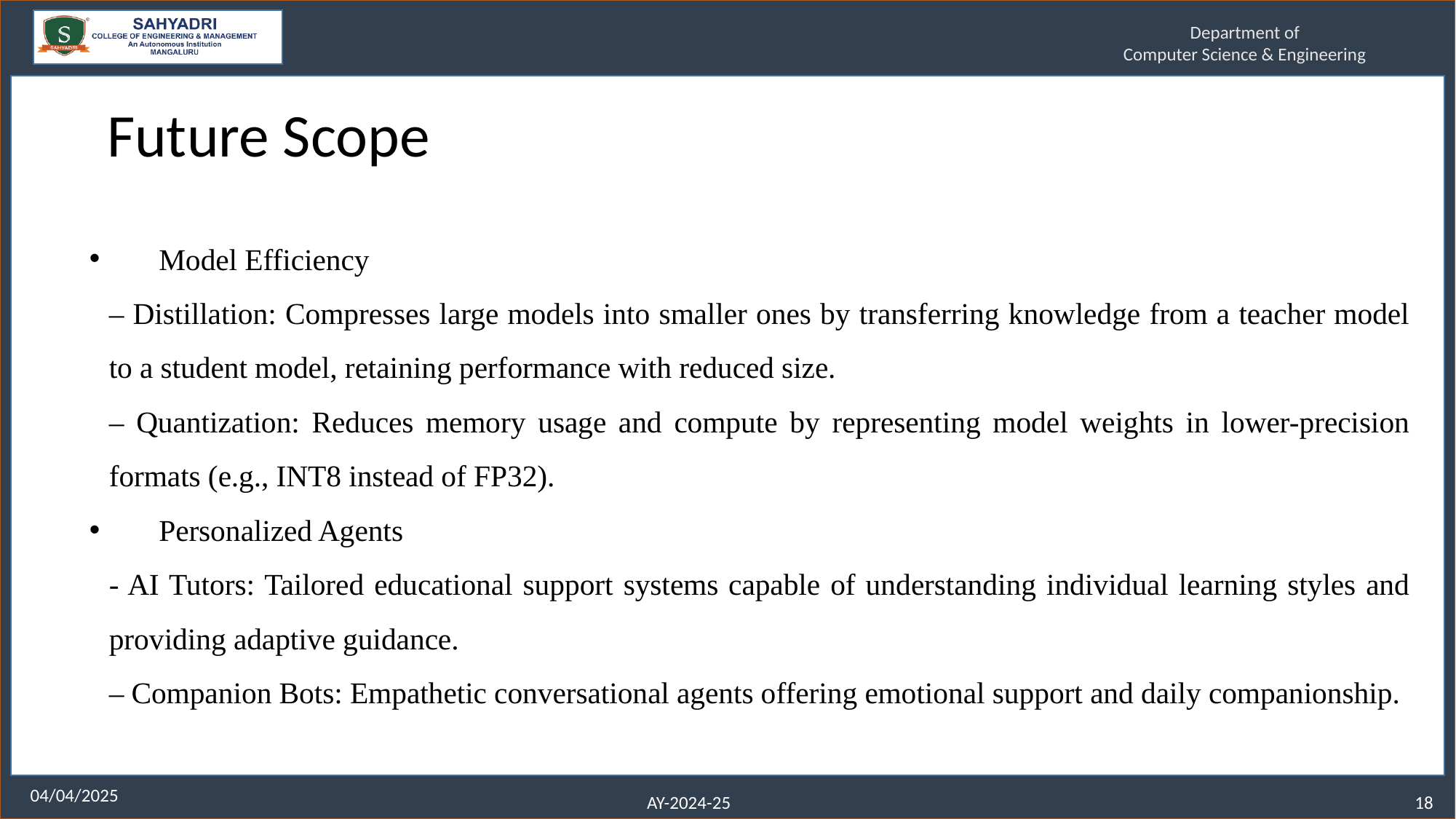

# Future Scope
Model Efficiency
	– Distillation: Compresses large models into smaller ones by transferring knowledge from a teacher model to a student model, retaining performance with reduced size.
	– Quantization: Reduces memory usage and compute by representing model weights in lower-precision formats (e.g., INT8 instead of FP32).
Personalized Agents
	- AI Tutors: Tailored educational support systems capable of understanding individual learning styles and providing adaptive guidance.
	– Companion Bots: Empathetic conversational agents offering emotional support and daily companionship.
18
04/04/2025
AY-2024-25